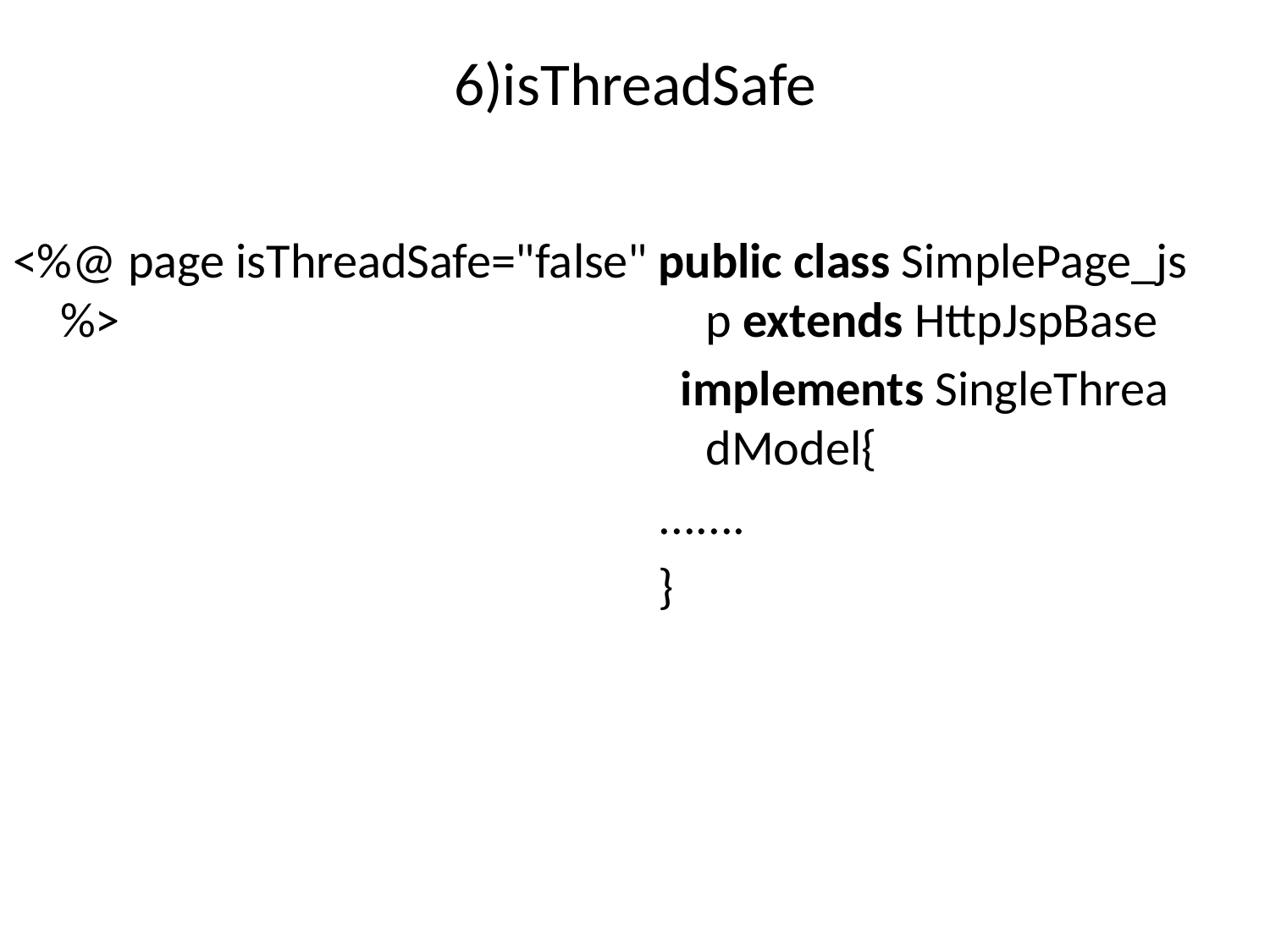

# 6)isThreadSafe
<%@ page isThreadSafe="false" %>
public class SimplePage_jsp extends HttpJspBase
  implements SingleThreadModel{
.......
}